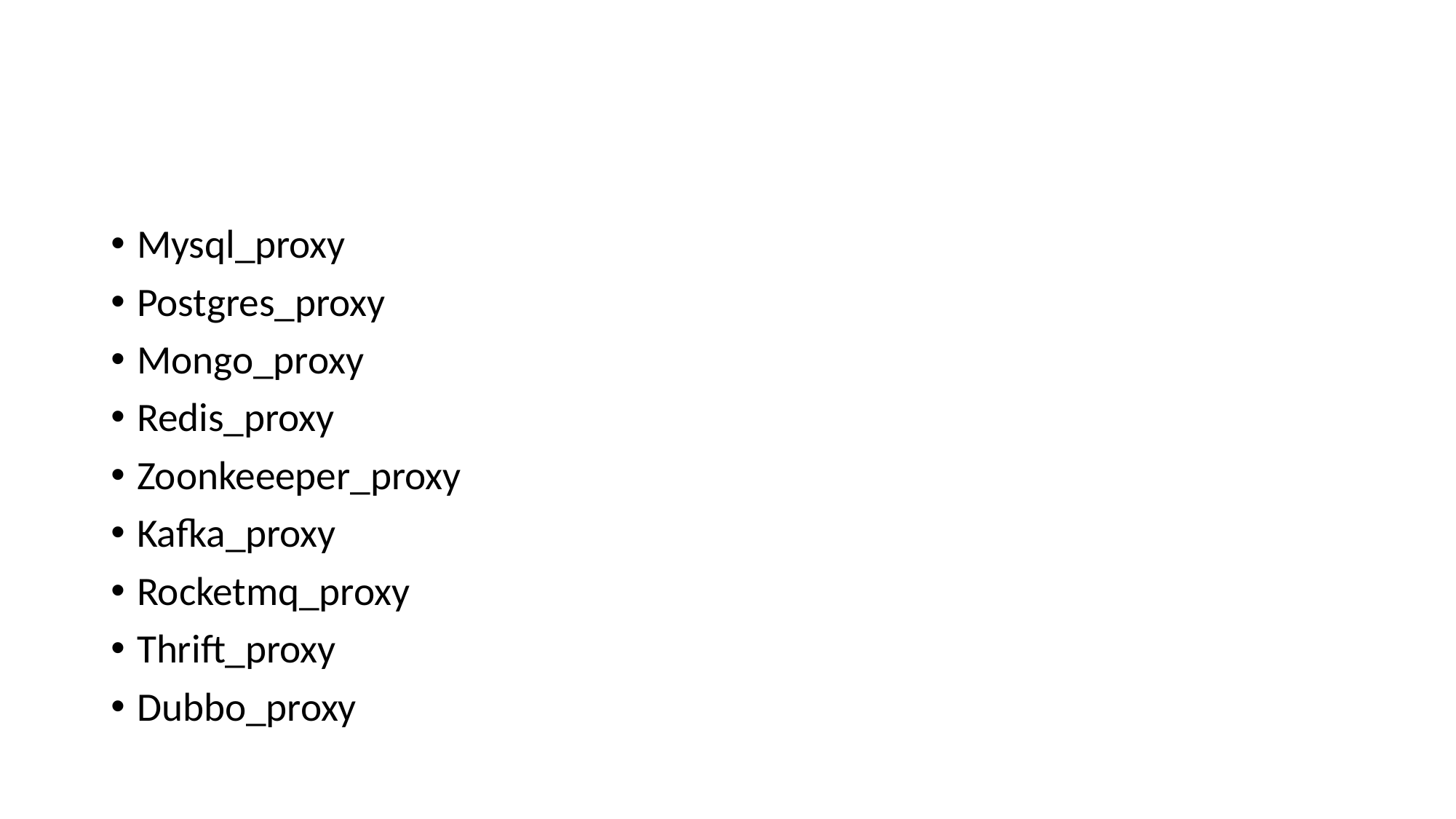

#
Mysql_proxy
Postgres_proxy
Mongo_proxy
Redis_proxy
Zoonkeeeper_proxy
Kafka_proxy
Rocketmq_proxy
Thrift_proxy
Dubbo_proxy